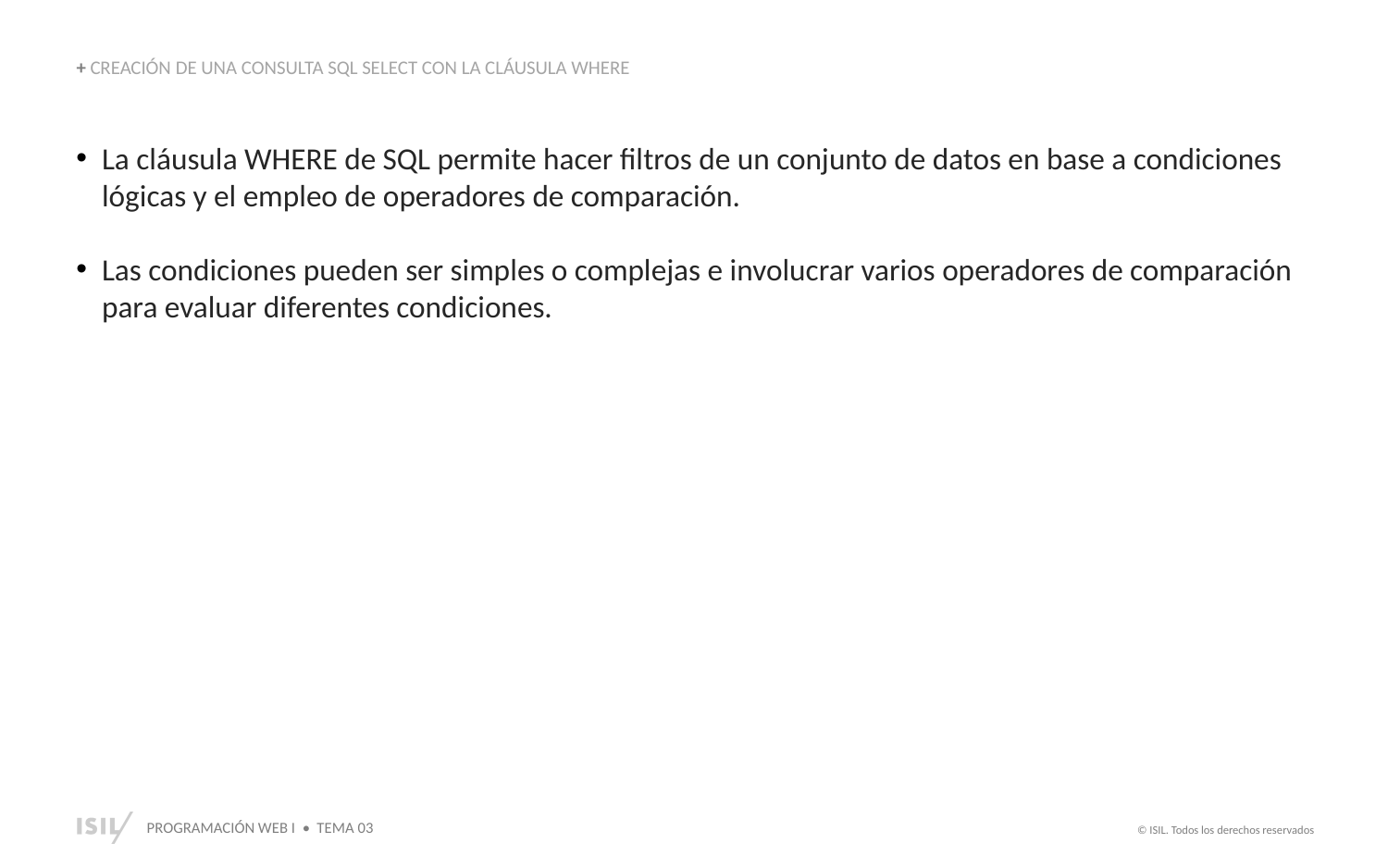

+ CREACIÓN DE UNA CONSULTA SQL SELECT CON LA CLÁUSULA WHERE
La cláusula WHERE de SQL permite hacer filtros de un conjunto de datos en base a condiciones lógicas y el empleo de operadores de comparación.

Las condiciones pueden ser simples o complejas e involucrar varios operadores de comparación para evaluar diferentes condiciones.